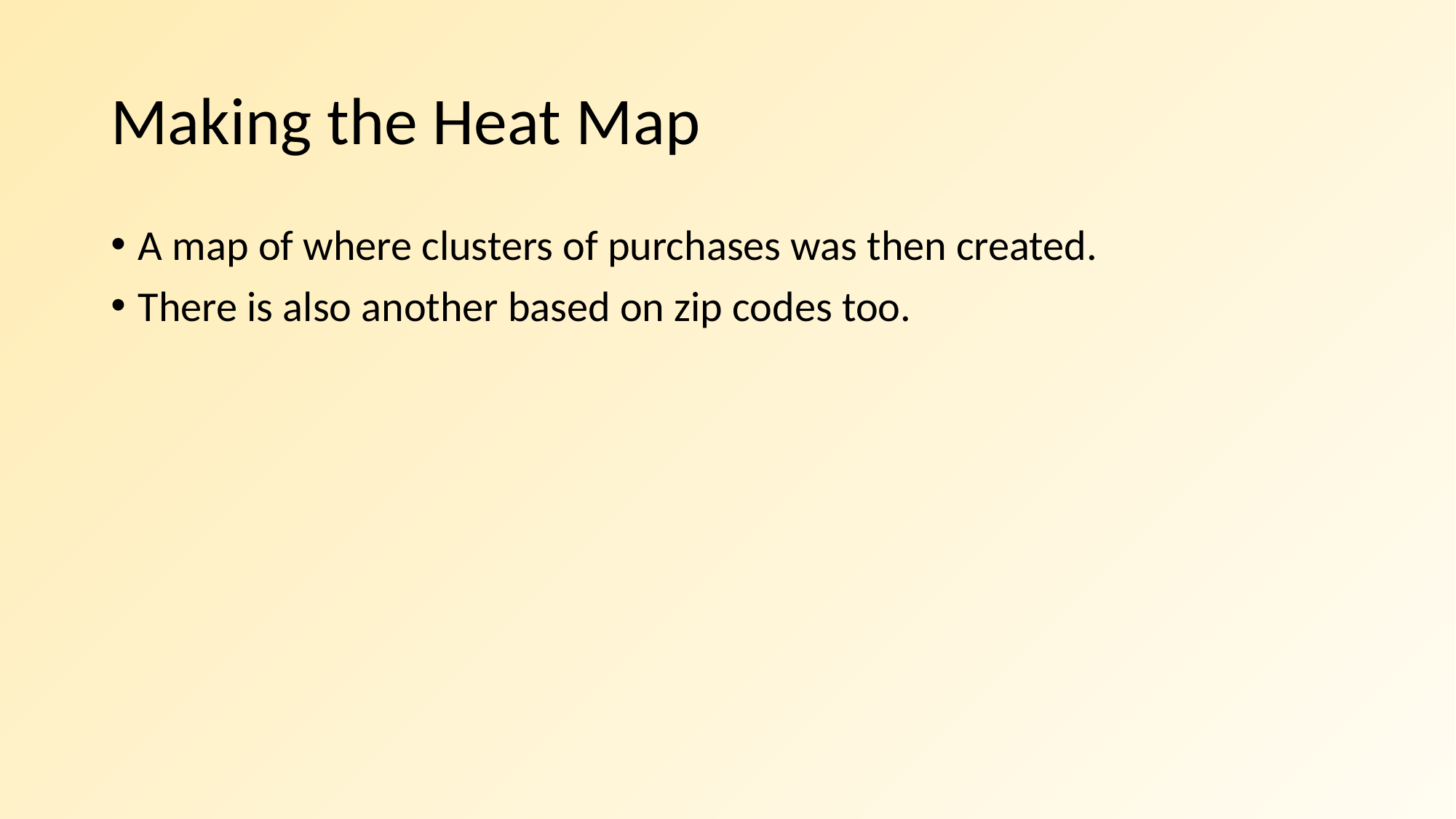

# Making the Heat Map
A map of where clusters of purchases was then created.
There is also another based on zip codes too.